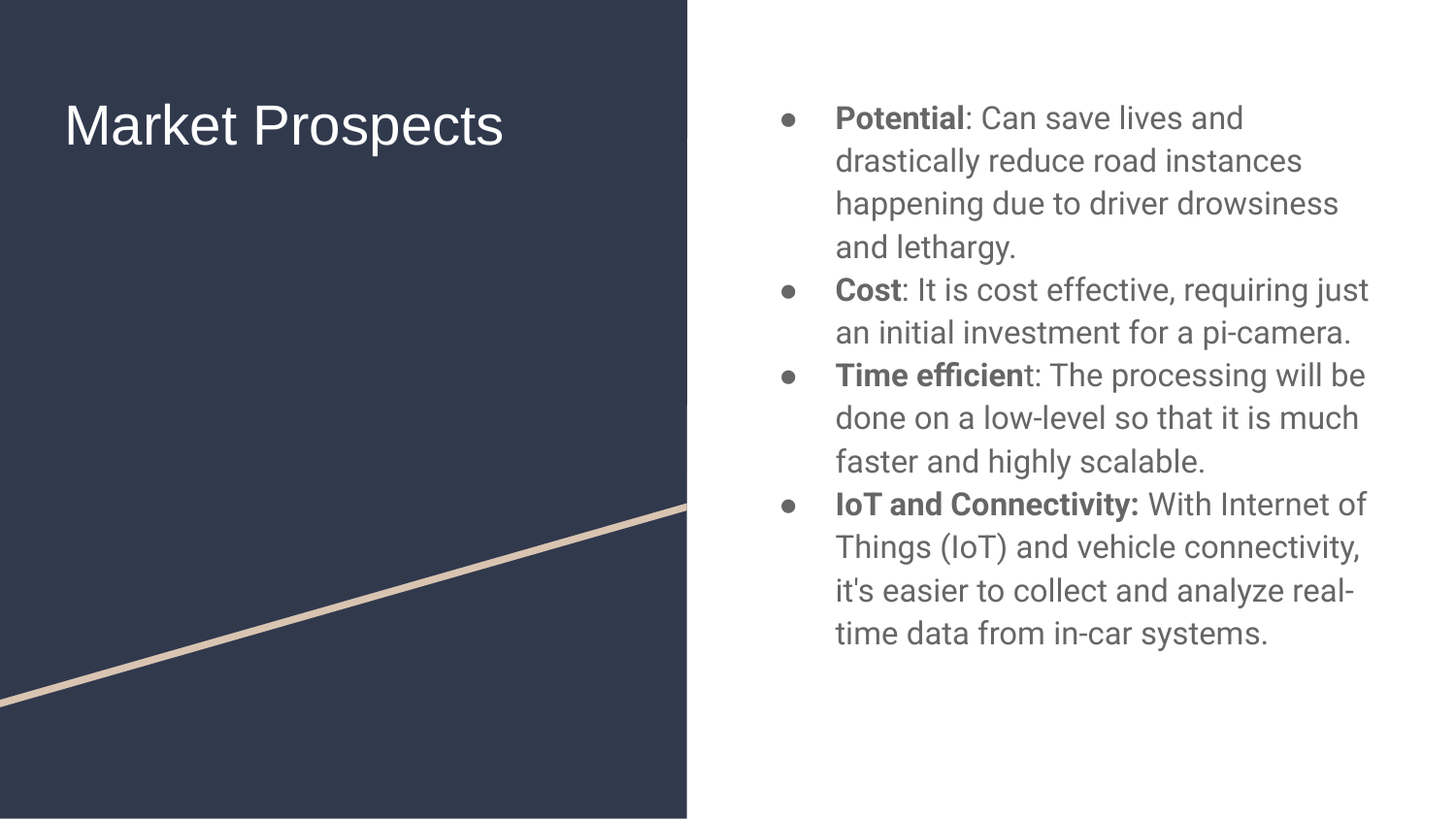

# Market Prospects
Potential: Can save lives and drastically reduce road instances happening due to driver drowsiness and lethargy.
Cost: It is cost effective, requiring just an initial investment for a pi-camera.
Time efficient: The processing will be done on a low-level so that it is much faster and highly scalable.
IoT and Connectivity: With Internet of Things (IoT) and vehicle connectivity, it's easier to collect and analyze real-time data from in-car systems.